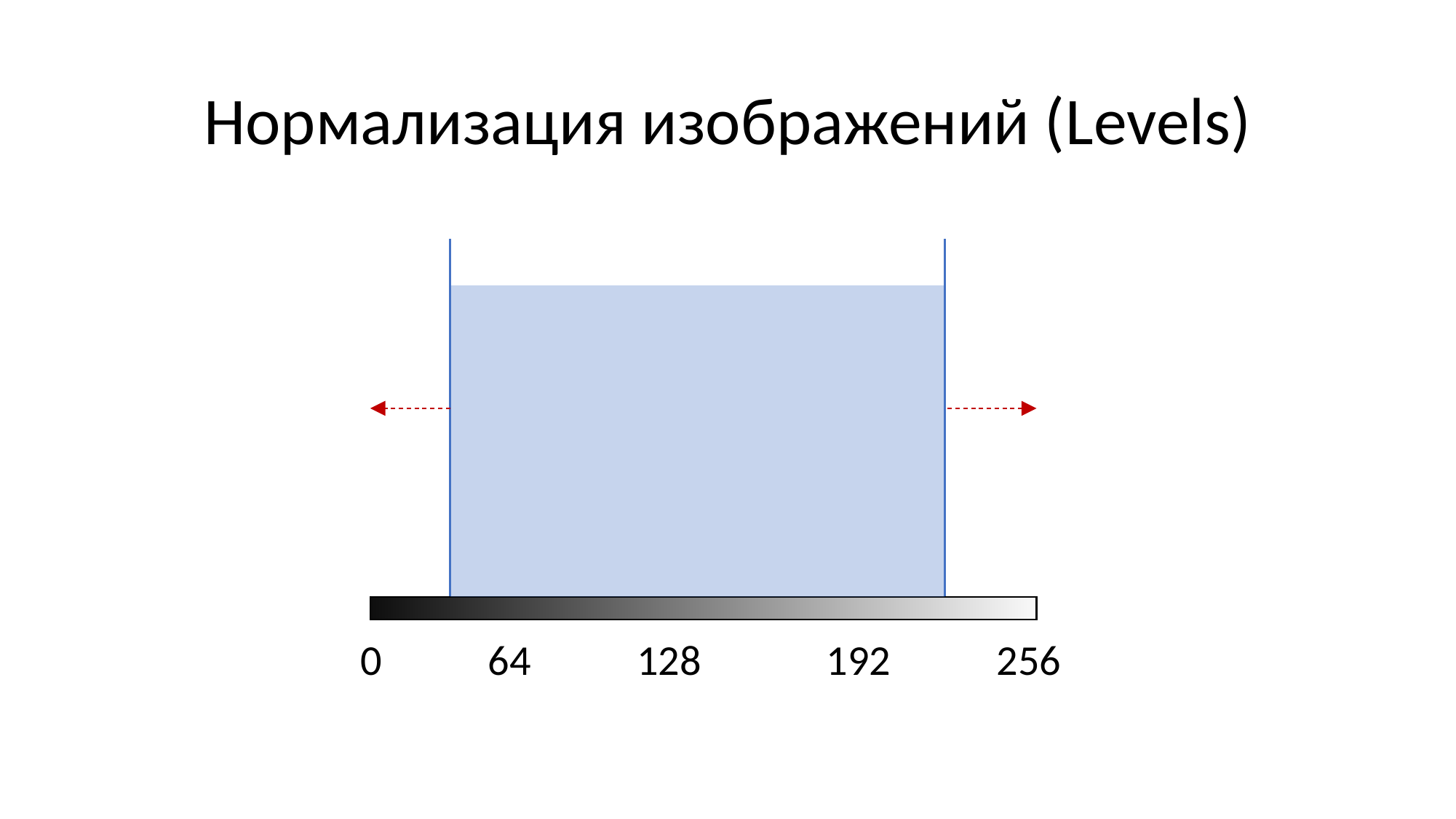

# Нормализация изображений (Levels)

0           64           128             192           256